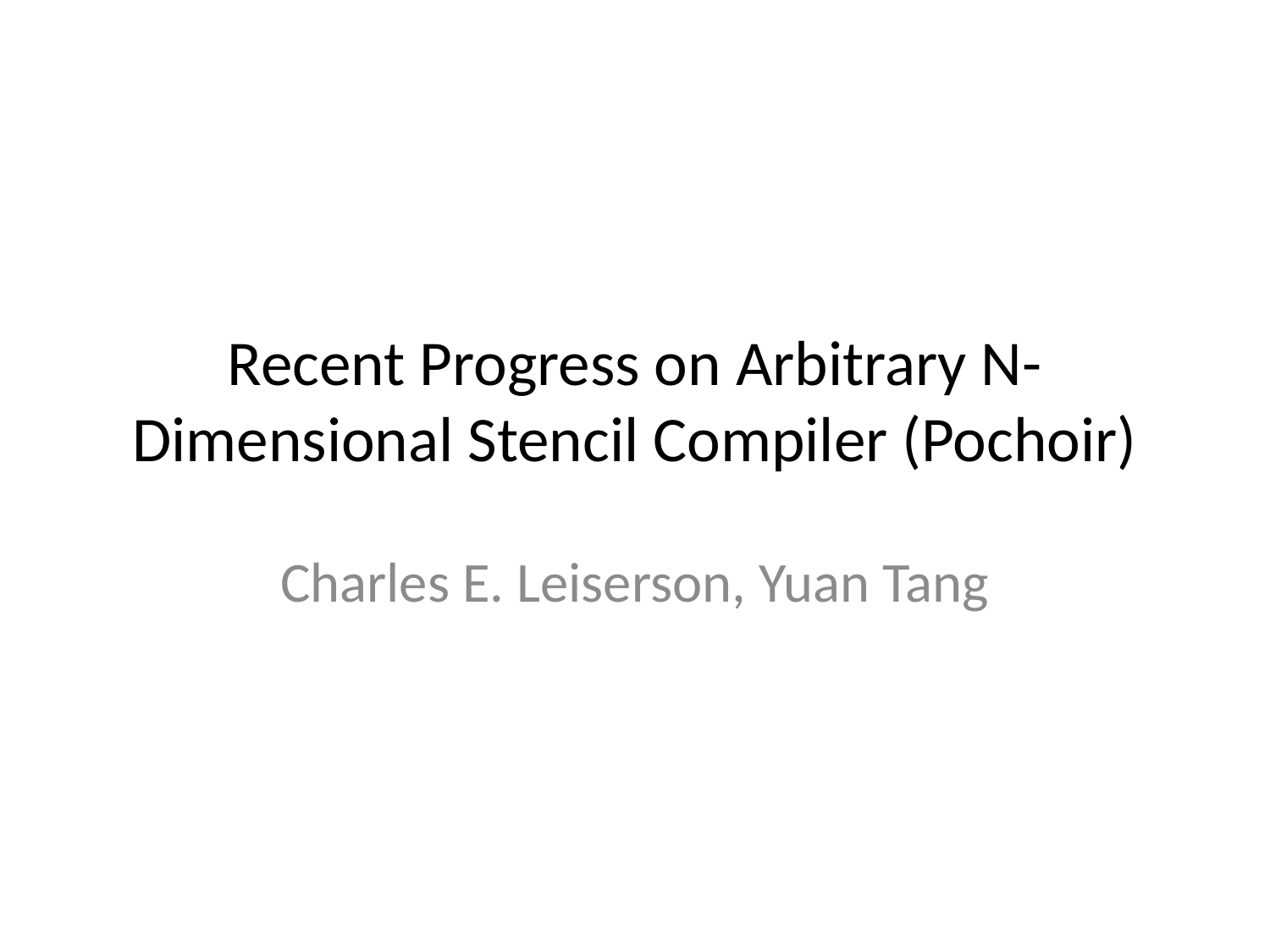

# Recent Progress on Arbitrary N-Dimensional Stencil Compiler (Pochoir)
Charles E. Leiserson, Yuan Tang